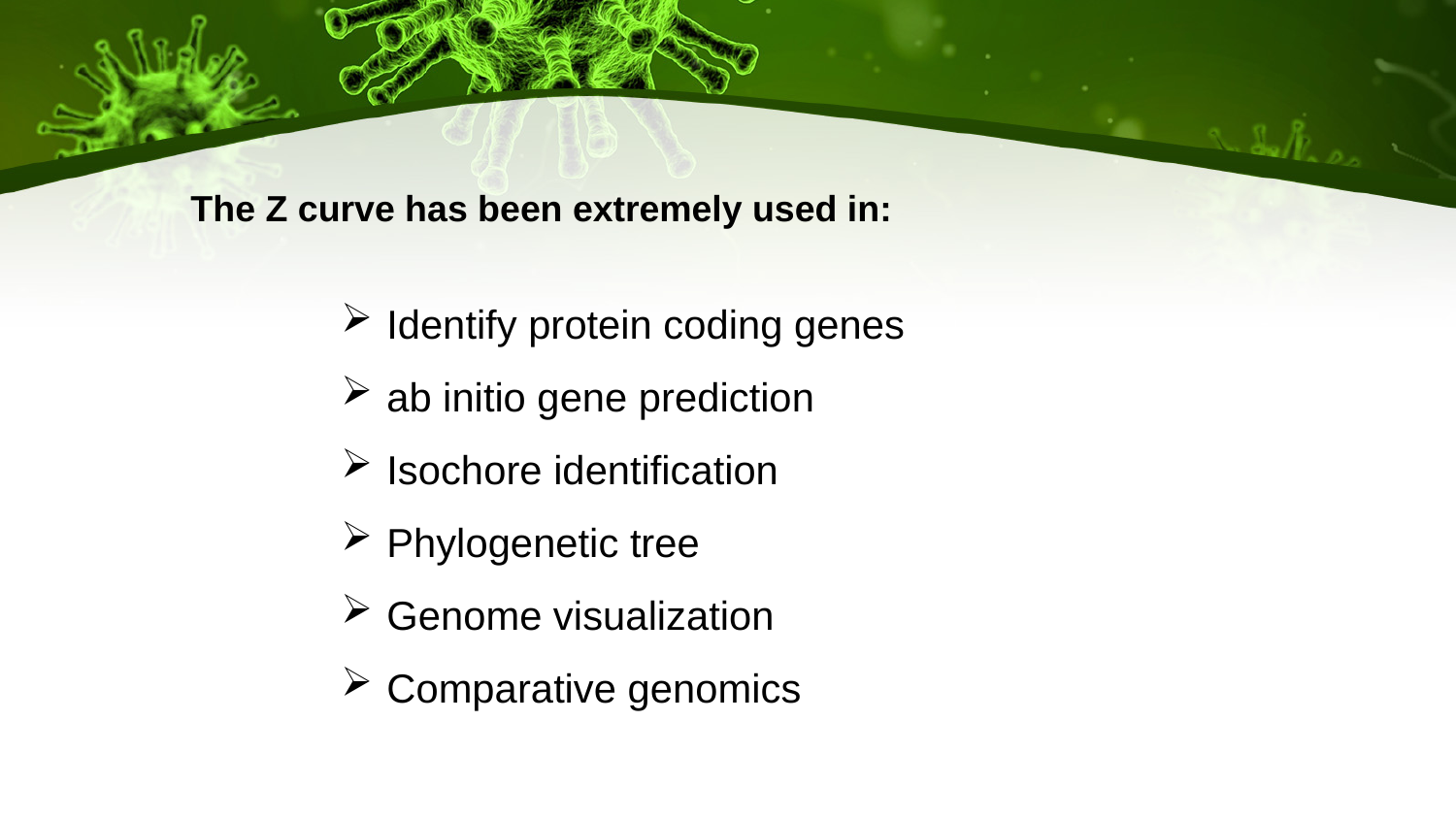

The Z curve has been extremely used in:
Identify protein coding genes
ab initio gene prediction
Isochore identification
Phylogenetic tree
Genome visualization
Comparative genomics